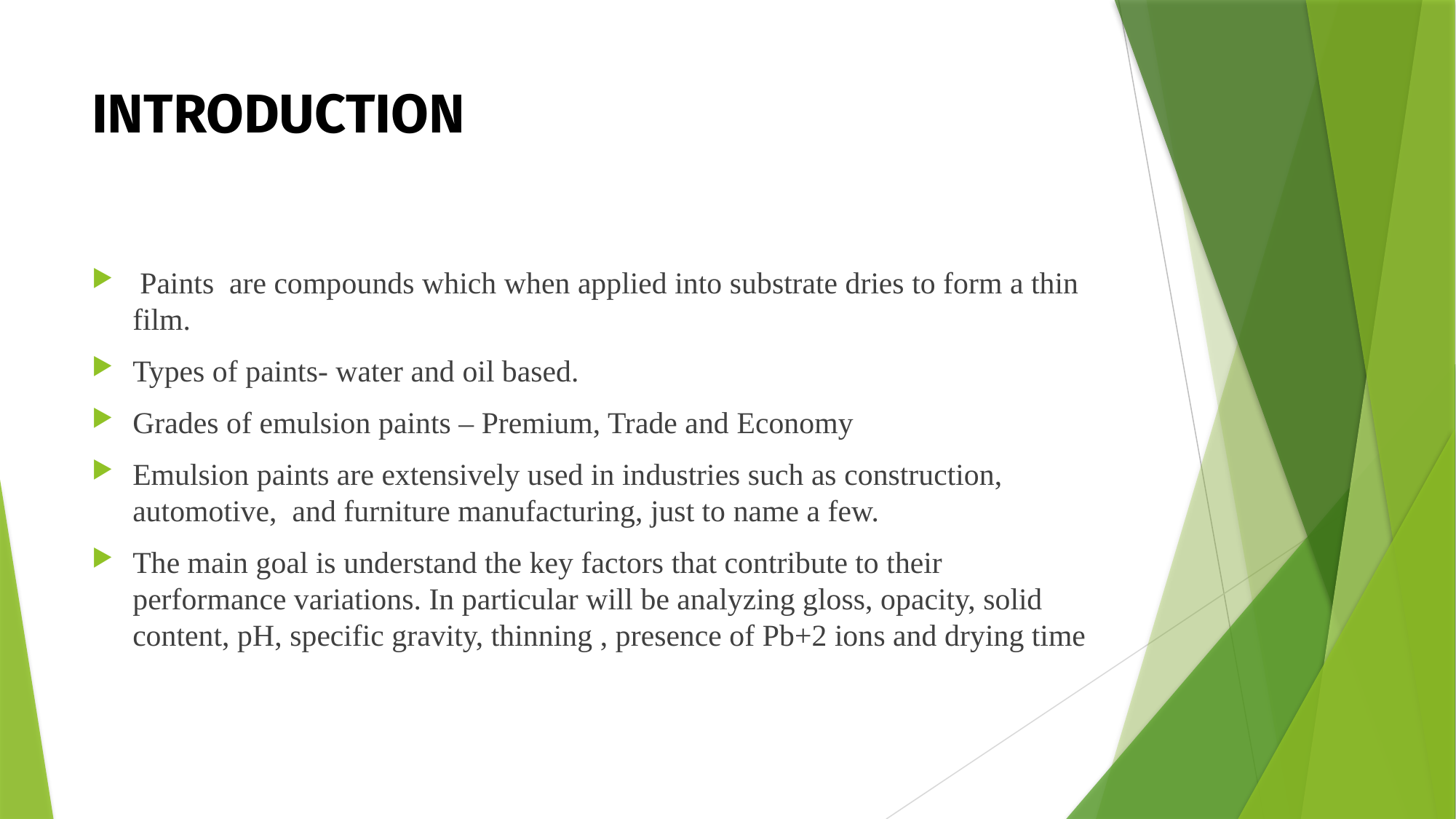

# INTRODUCTION
 Paints  are compounds which when applied into substrate dries to form a thin film.
Types of paints- water and oil based.
Grades of emulsion paints – Premium, Trade and Economy
Emulsion paints are extensively used in industries such as construction, automotive,  and furniture manufacturing, just to name a few.
The main goal is understand the key factors that contribute to their performance variations. In particular will be analyzing gloss, opacity, solid content, pH, specific gravity, thinning , presence of Pb+2 ions and drying time